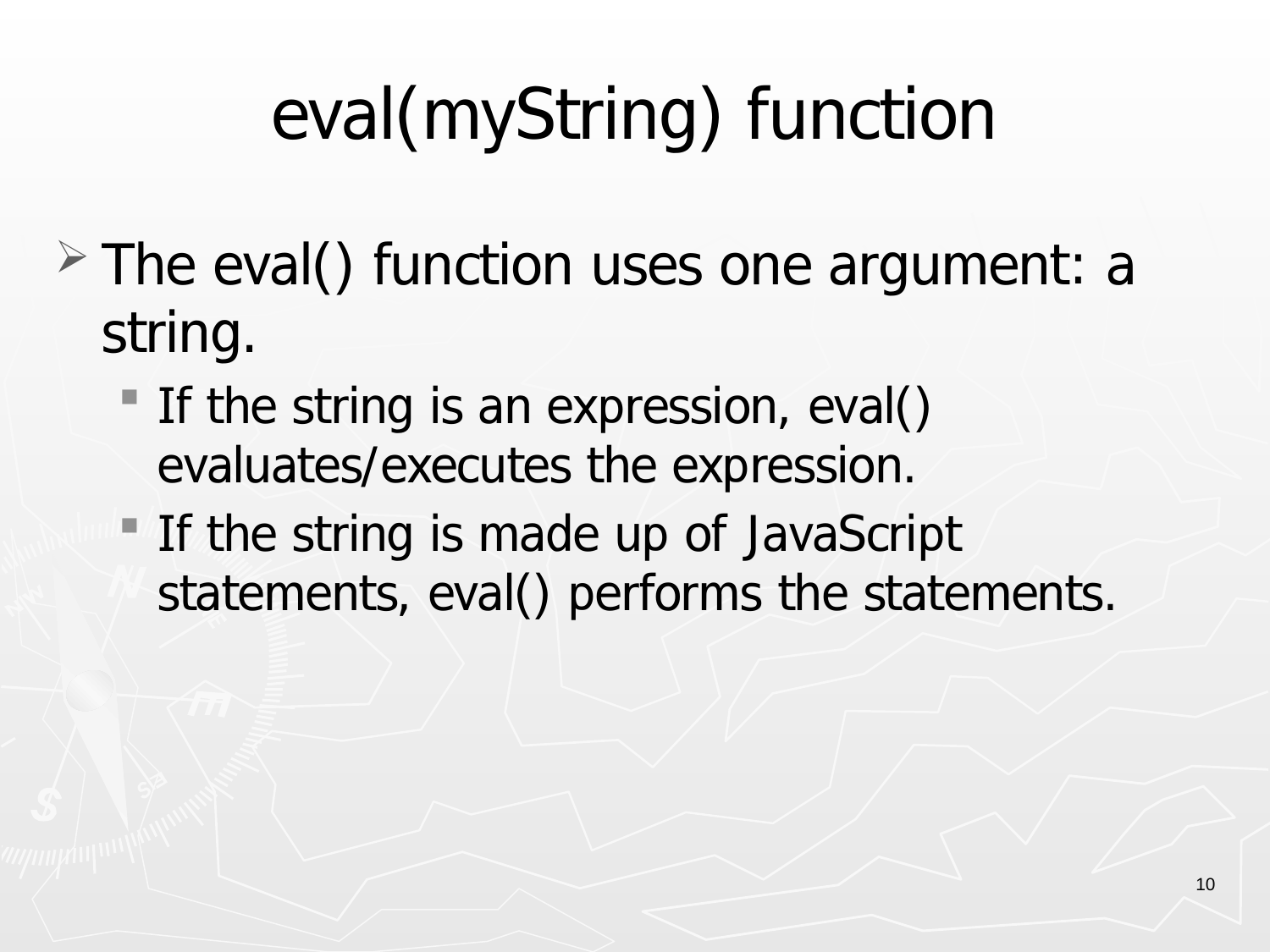

# eval(myString) function
The eval() function uses one argument: a string.
If the string is an expression, eval() evaluates/executes the expression.
If the string is made up of JavaScript statements, eval() performs the statements.

10